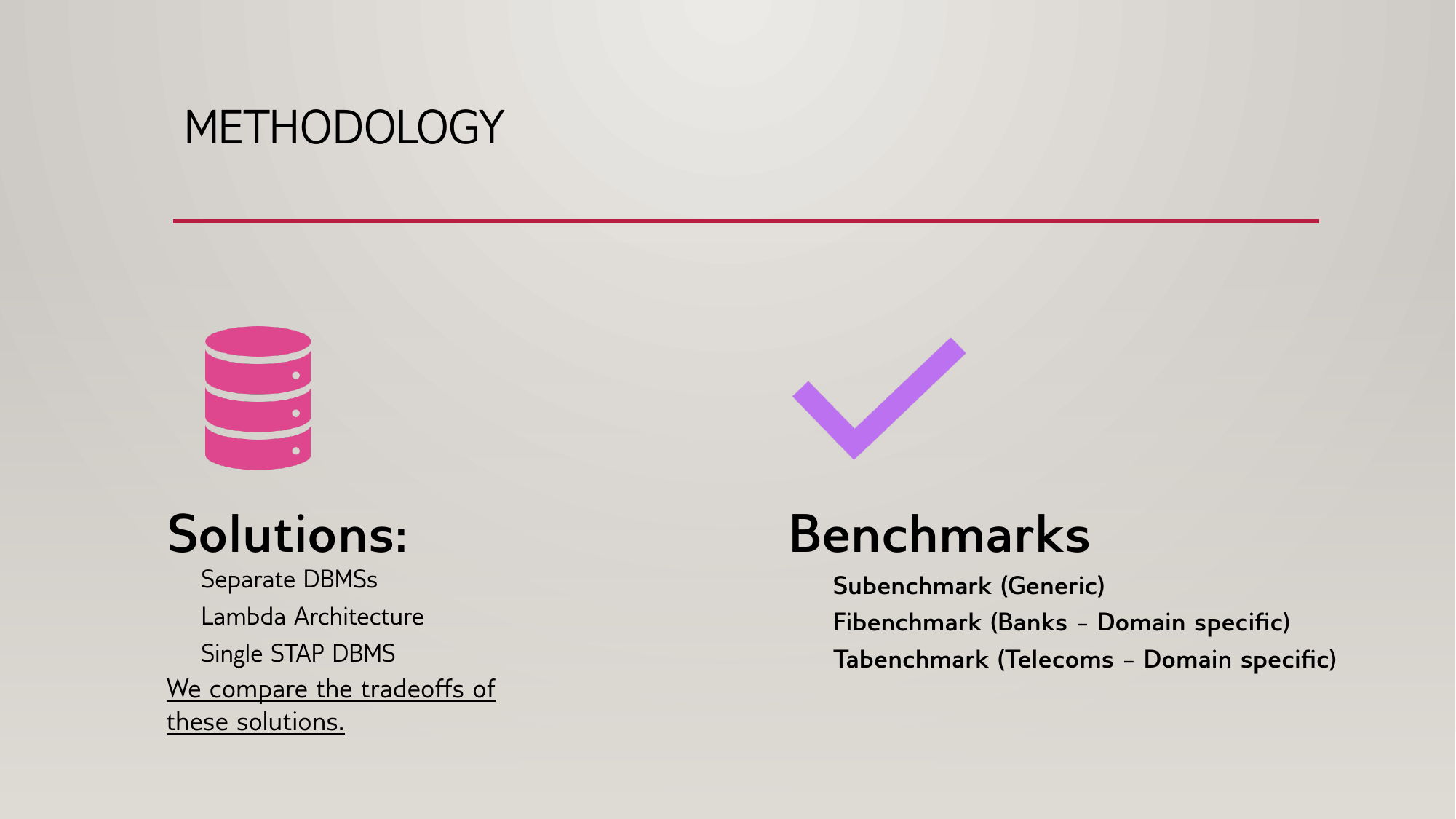

# Methodology

Solutions:
Separate DBMSs
Lambda Architecture
Single STAP DBMS
Benchmarks
Subenchmark (Generic)
Fibenchmark (Banks – Domain specific)
Tabenchmark (Telecoms – Domain specific)
We compare the tradeoffs of these solutions.